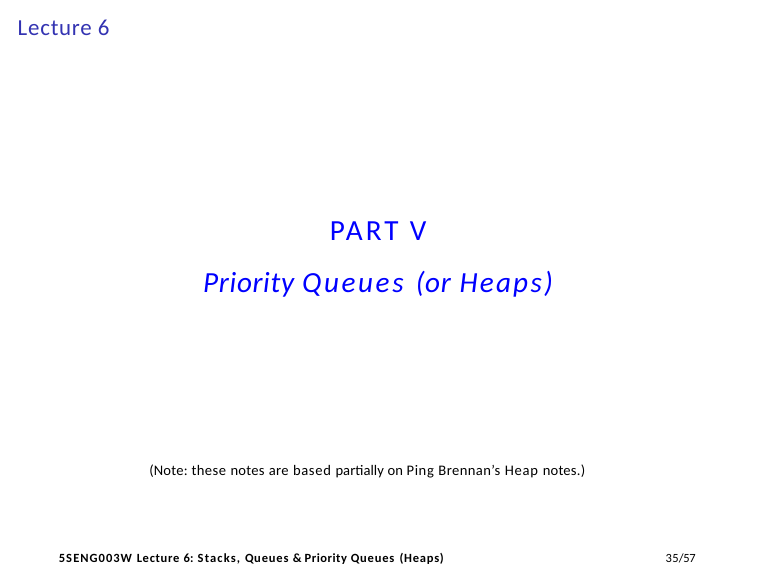

# Lecture 6
PART V
Priority Queues (or Heaps)
(Note: these notes are based partially on Ping Brennan’s Heap notes.)
35/57
5SENG003W Lecture 6: Stacks, Queues & Priority Queues (Heaps)